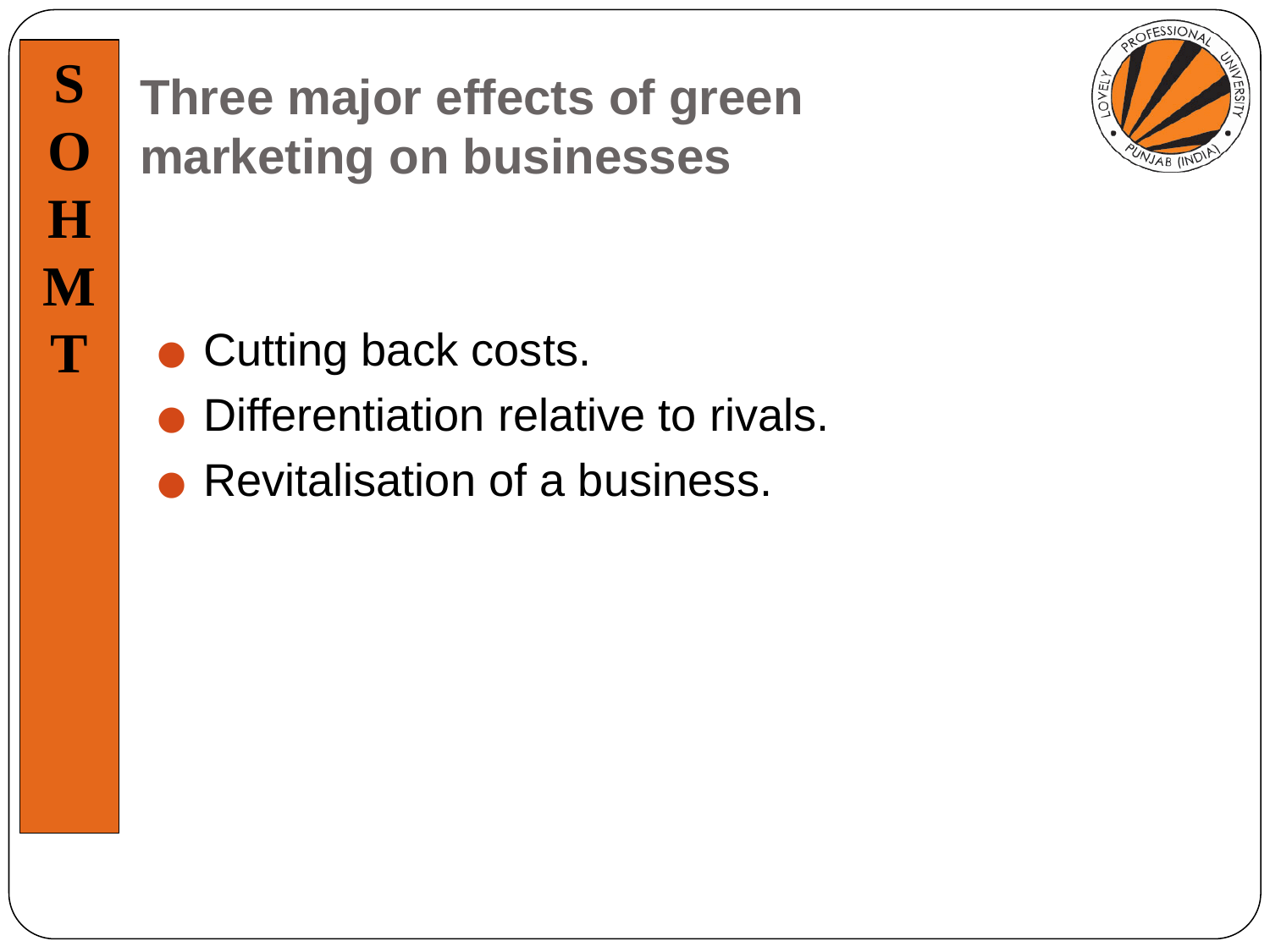

# Three major effects of green marketing on businesses
Cutting back costs.
Differentiation relative to rivals.
Revitalisation of a business.